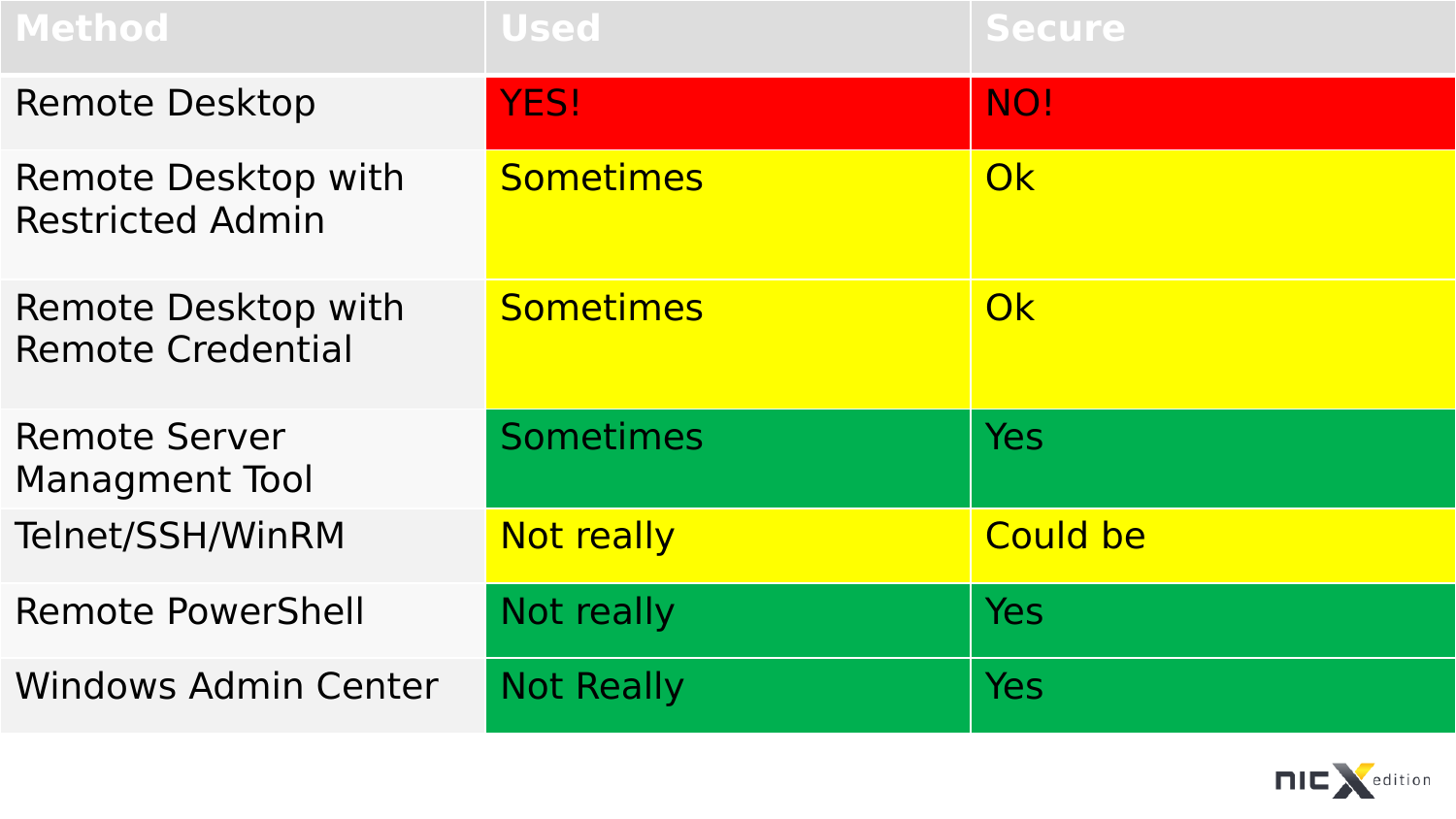

| Method | Used | Secure |
| --- | --- | --- |
| Remote Desktop | YES! | NO! |
| Remote Desktop with Restricted Admin | Sometimes | Ok |
| Remote Desktop with Remote Credential | Sometimes | Ok |
| Remote Server Managment Tool | Sometimes | Yes |
| Telnet/SSH/WinRM | Not really | Could be |
| Remote PowerShell | Not really | Yes |
| Windows Admin Center | Not Really | Yes |